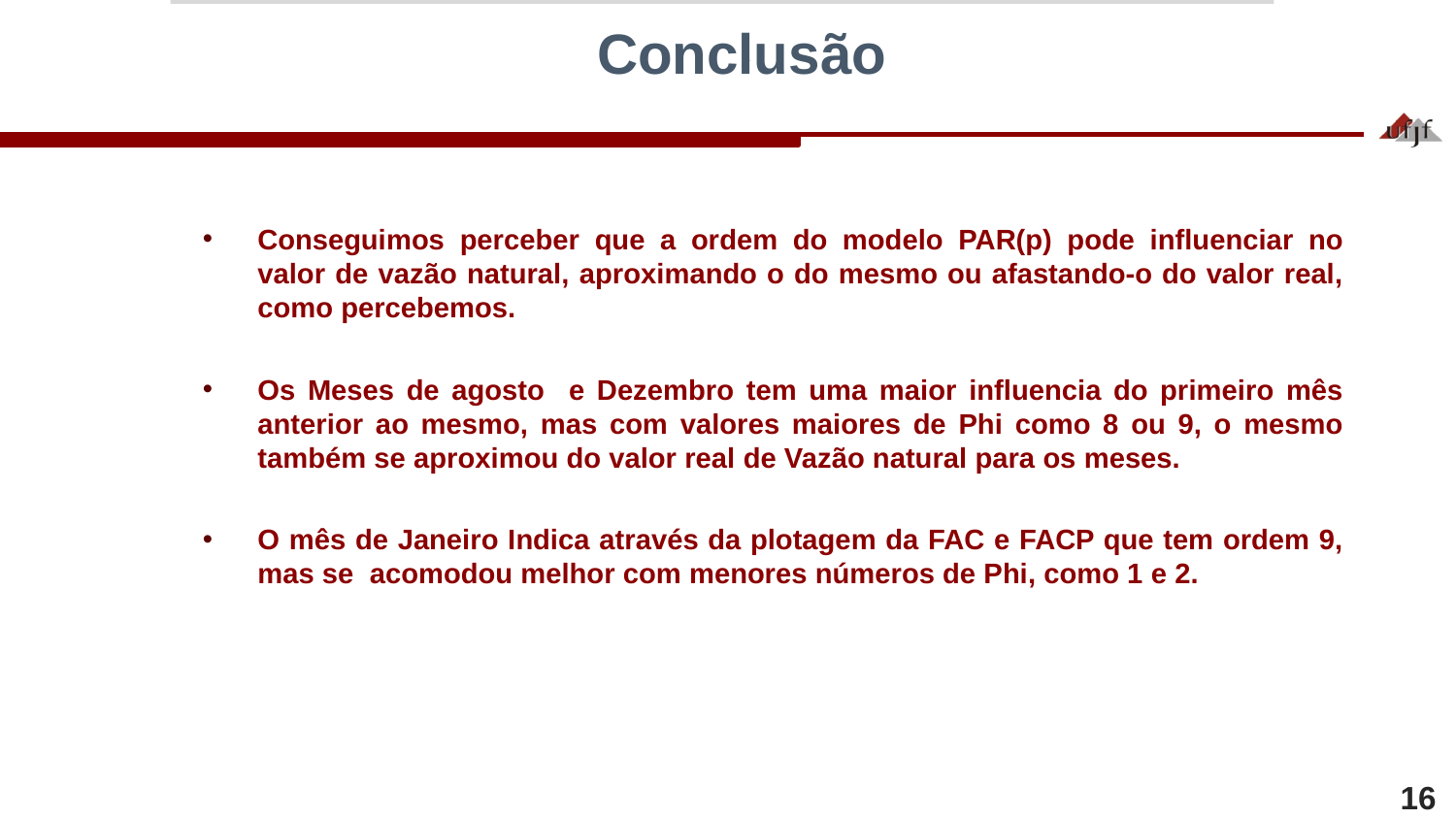

# Conclusão
Conseguimos perceber que a ordem do modelo PAR(p) pode influenciar no valor de vazão natural, aproximando o do mesmo ou afastando-o do valor real, como percebemos.

Os Meses de agosto  e Dezembro tem uma maior influencia do primeiro mês anterior ao mesmo, mas com valores maiores de Phi como 8 ou 9, o mesmo também se aproximou do valor real de Vazão natural para os meses.

O mês de Janeiro Indica através da plotagem da FAC e FACP que tem ordem 9, mas se  acomodou melhor com menores números de Phi, como 1 e 2.
16